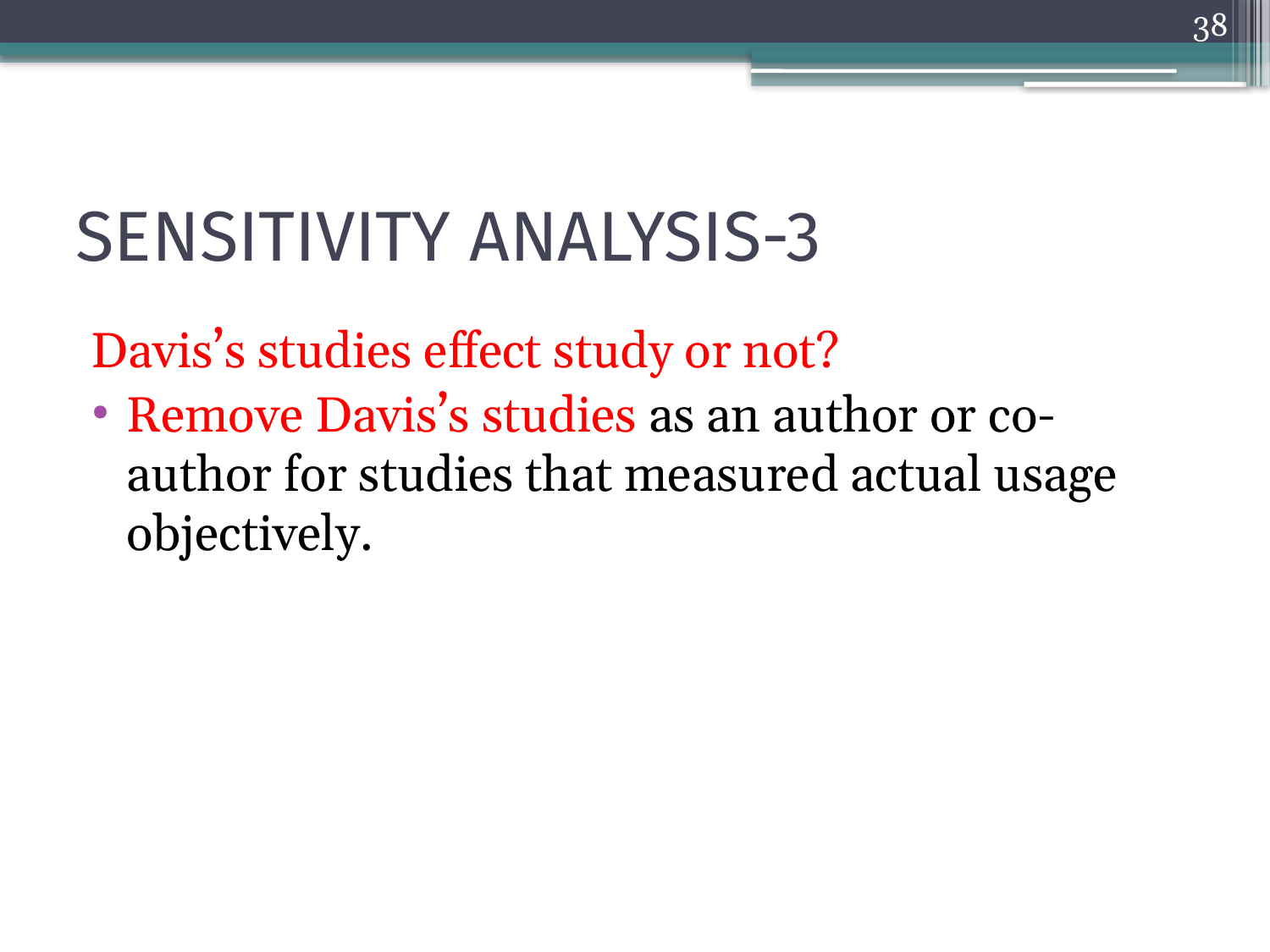

38
# SENSITIVITY ANALYSIS-3
Davis’s studies effect study or not?
Remove Davis’s studies as an author or co-author for studies that measured actual usage objectively.